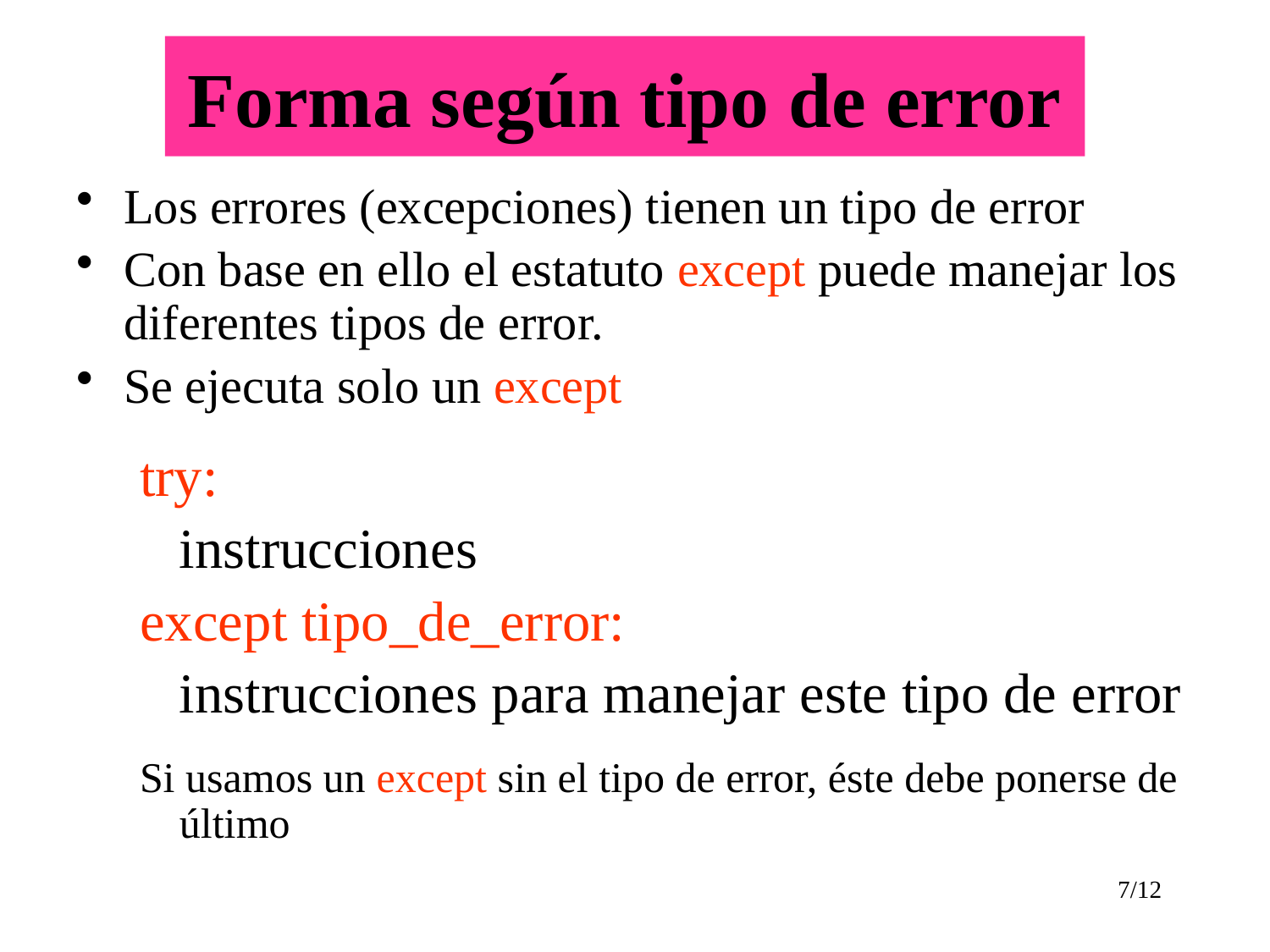

# Forma según tipo de error

Los errores (excepciones) tienen un tipo de error
Con base en ello el estatuto except puede manejar los diferentes tipos de error.
Se ejecuta solo un except

try:
	instrucciones
except tipo_de_error:
	instrucciones para manejar este tipo de error

Si usamos un except sin el tipo de error, éste debe ponerse de último

7/12